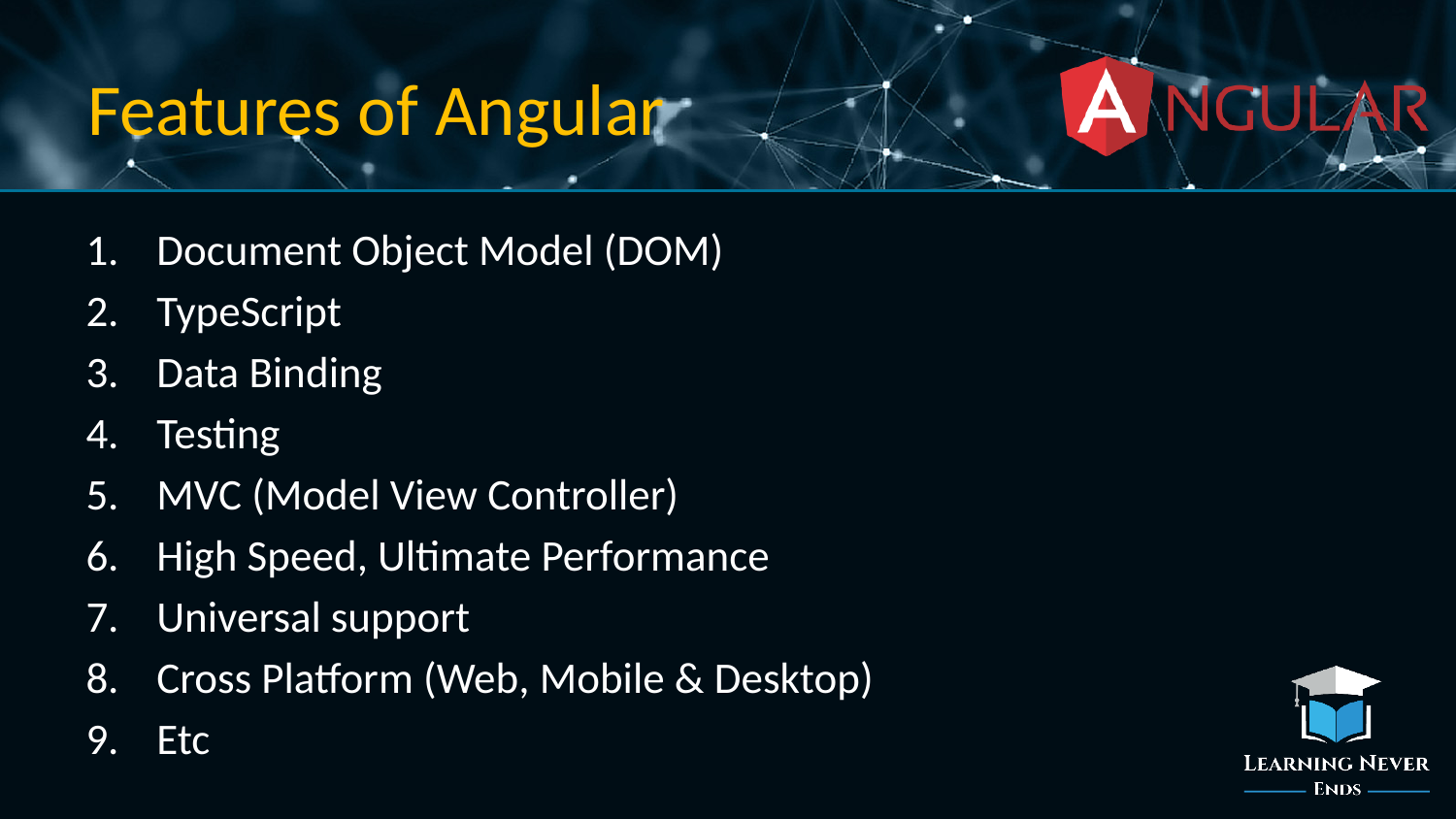

# Features of Angular
Document Object Model (DOM)
TypeScript
Data Binding
Testing
MVC (Model View Controller)
High Speed, Ultimate Performance
Universal support
Cross Platform (Web, Mobile & Desktop)
Etc